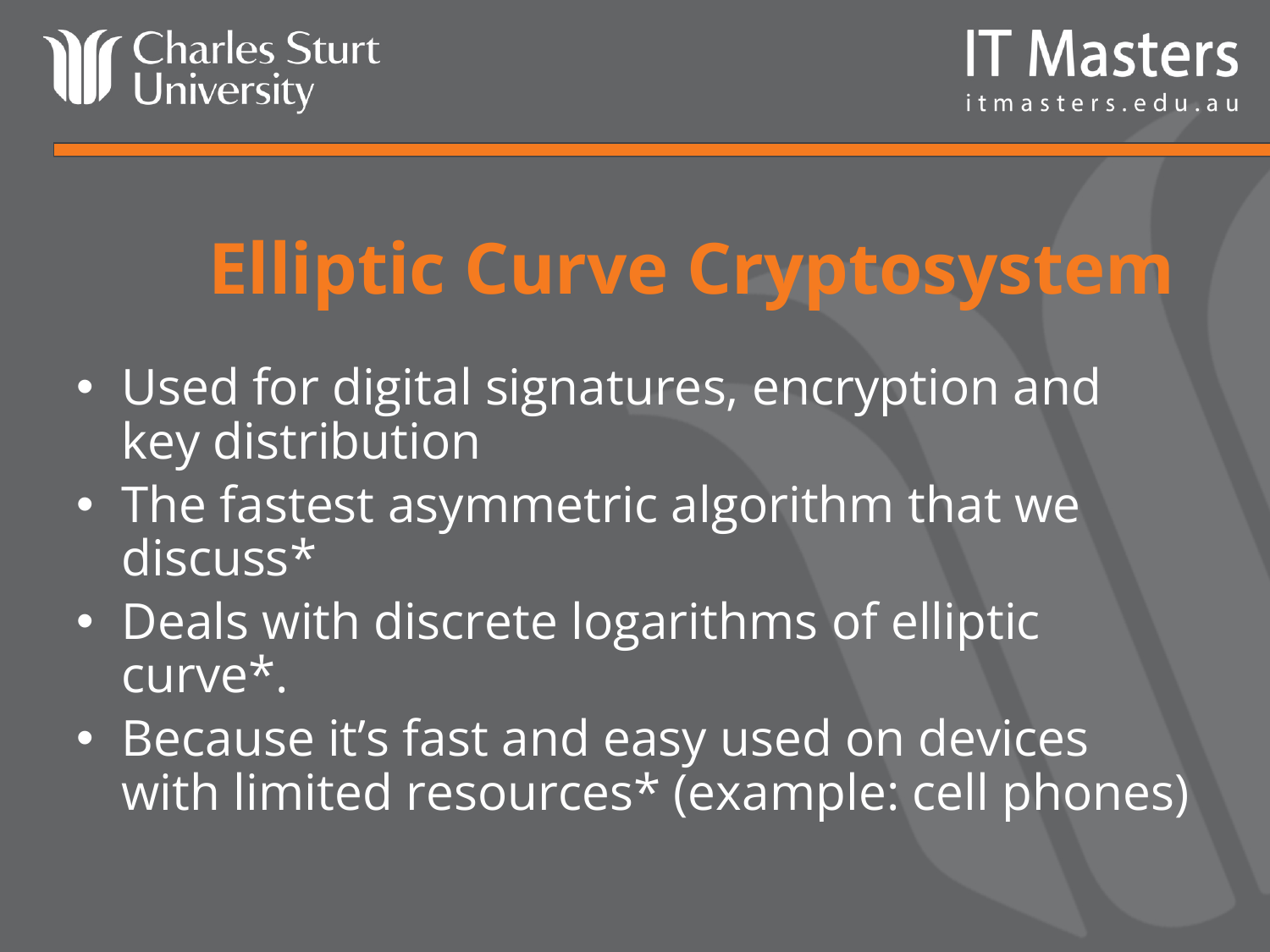

# Elliptic Curve Cryptosystem
Used for digital signatures, encryption and key distribution
The fastest asymmetric algorithm that we discuss*
Deals with discrete logarithms of elliptic curve*.
Because it’s fast and easy used on devices with limited resources* (example: cell phones)